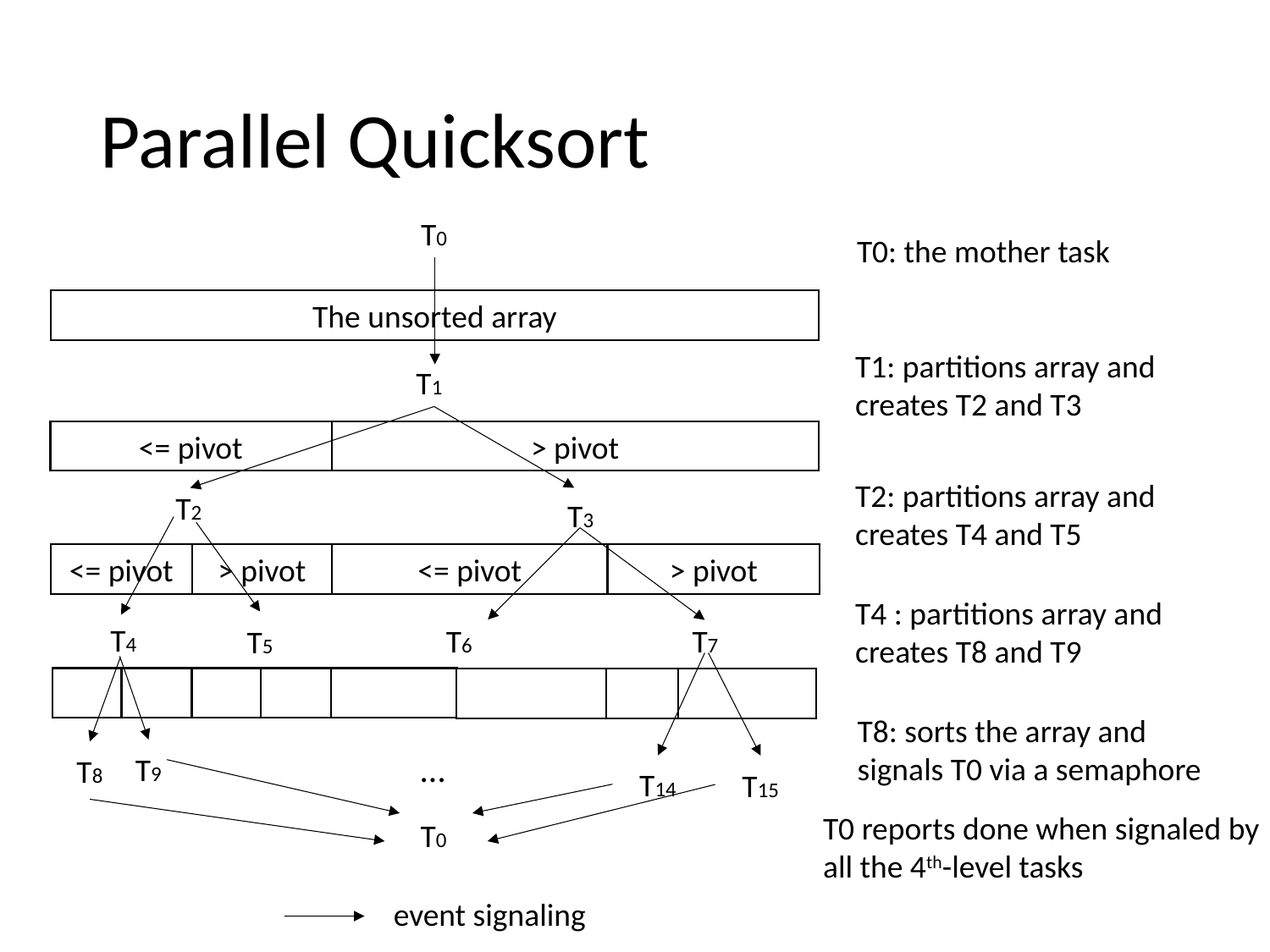

# Parallel Quicksort
T0
T0: the mother task
The unsorted array
T1: partitions array and creates T2 and T3
T1
<= pivot
> pivot
T2: partitions array and creates T4 and T5
T2
T3
<= pivot
> pivot
<= pivot
> pivot
T4 : partitions array and creates T8 and T9
T4
T7
T6
T5

T8: sorts the array and signals T0 via a semaphore
T9
…
T8
T14
T15
T0
T0 reports done when signaled by all the 4th-level tasks
event signaling